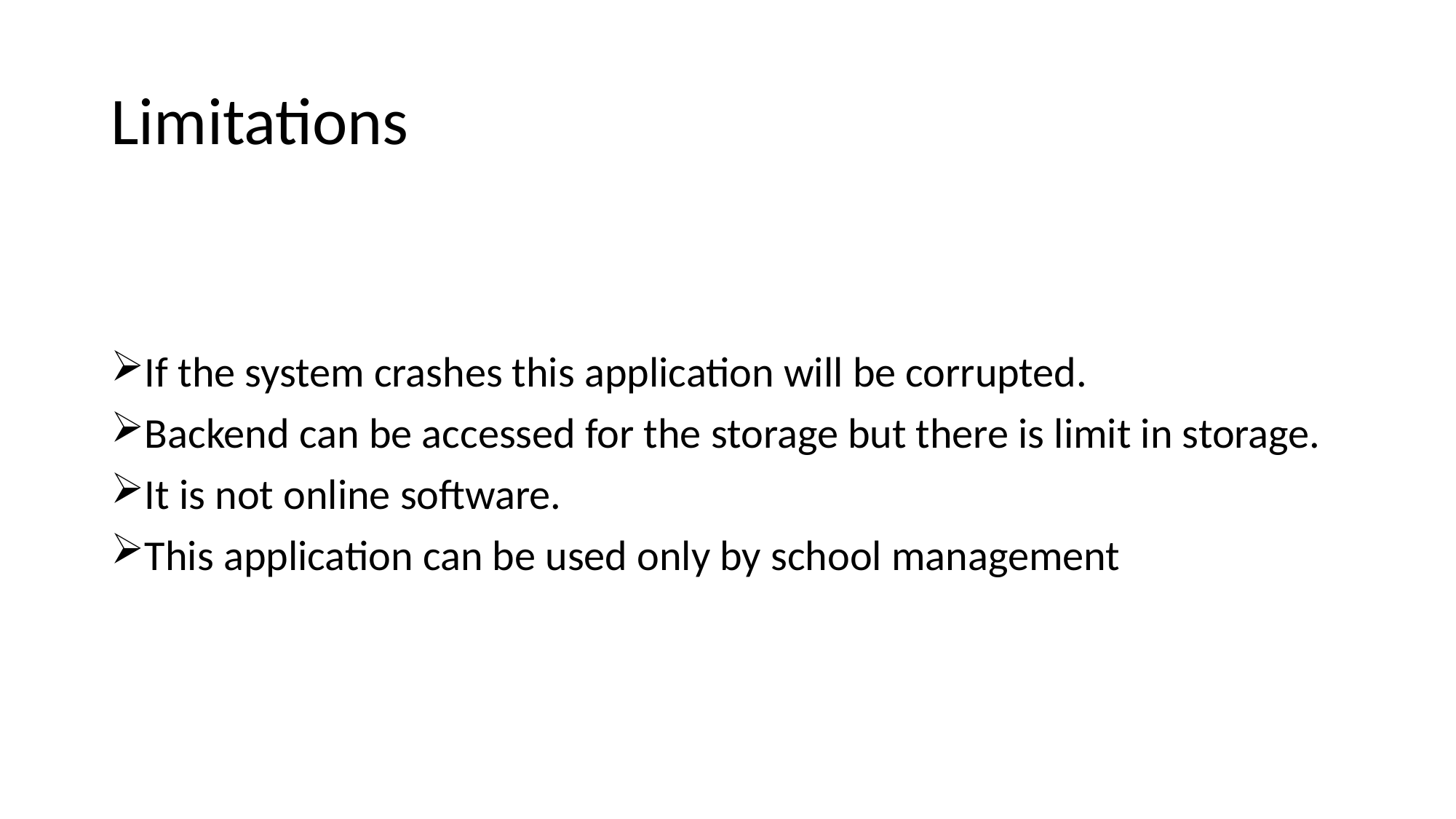

# Limitations

If the system crashes this application will be corrupted.
Backend can be accessed for the storage but there is limit in storage.
It is not online software.
This application can be used only by school management